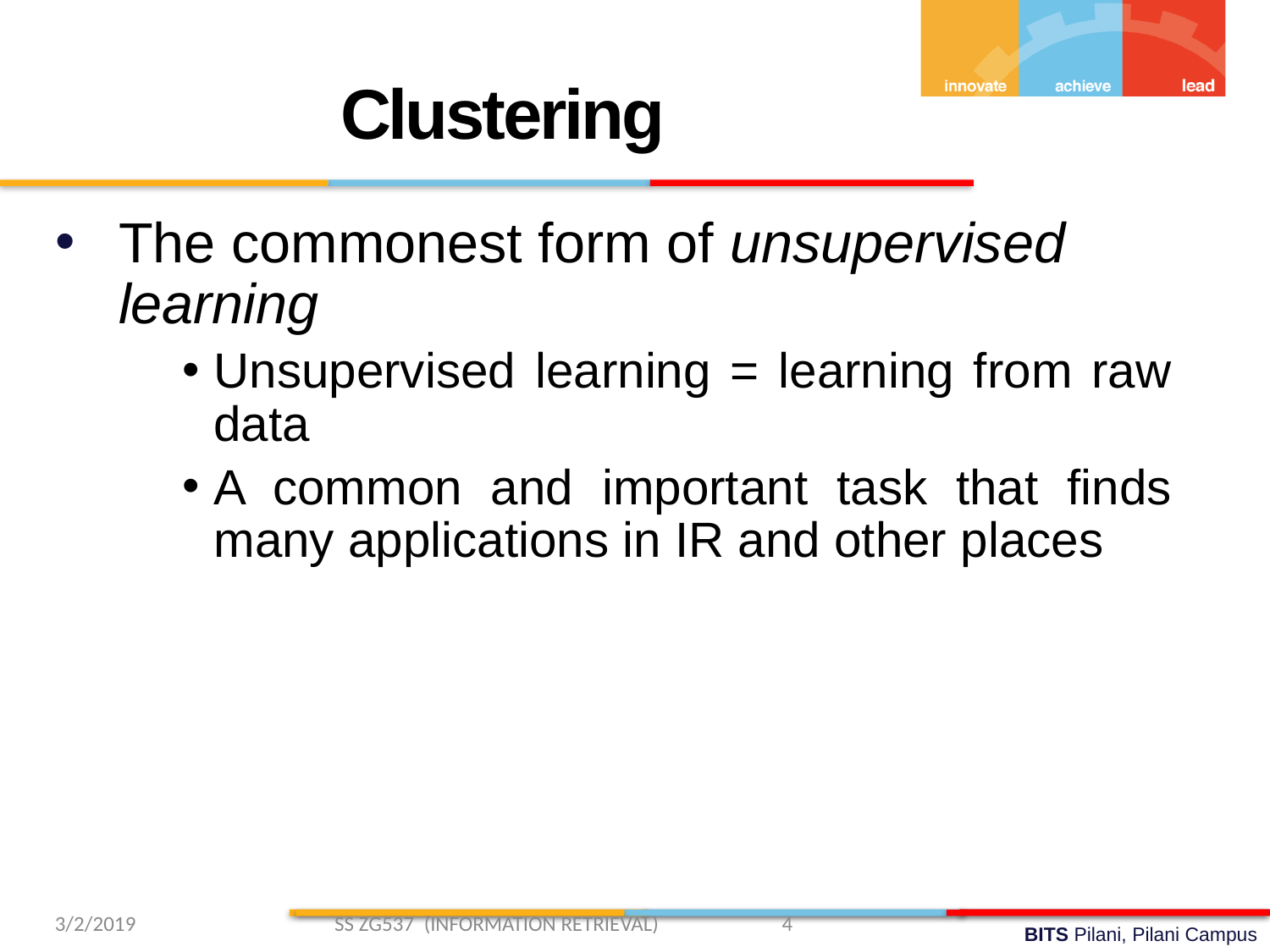

Clustering
The commonest form of unsupervised learning
Unsupervised learning = learning from raw data
A common and important task that finds many applications in IR and other places

3/2/2019                                         SS ZG537  (INFORMATION RETRIEVAL)                         4